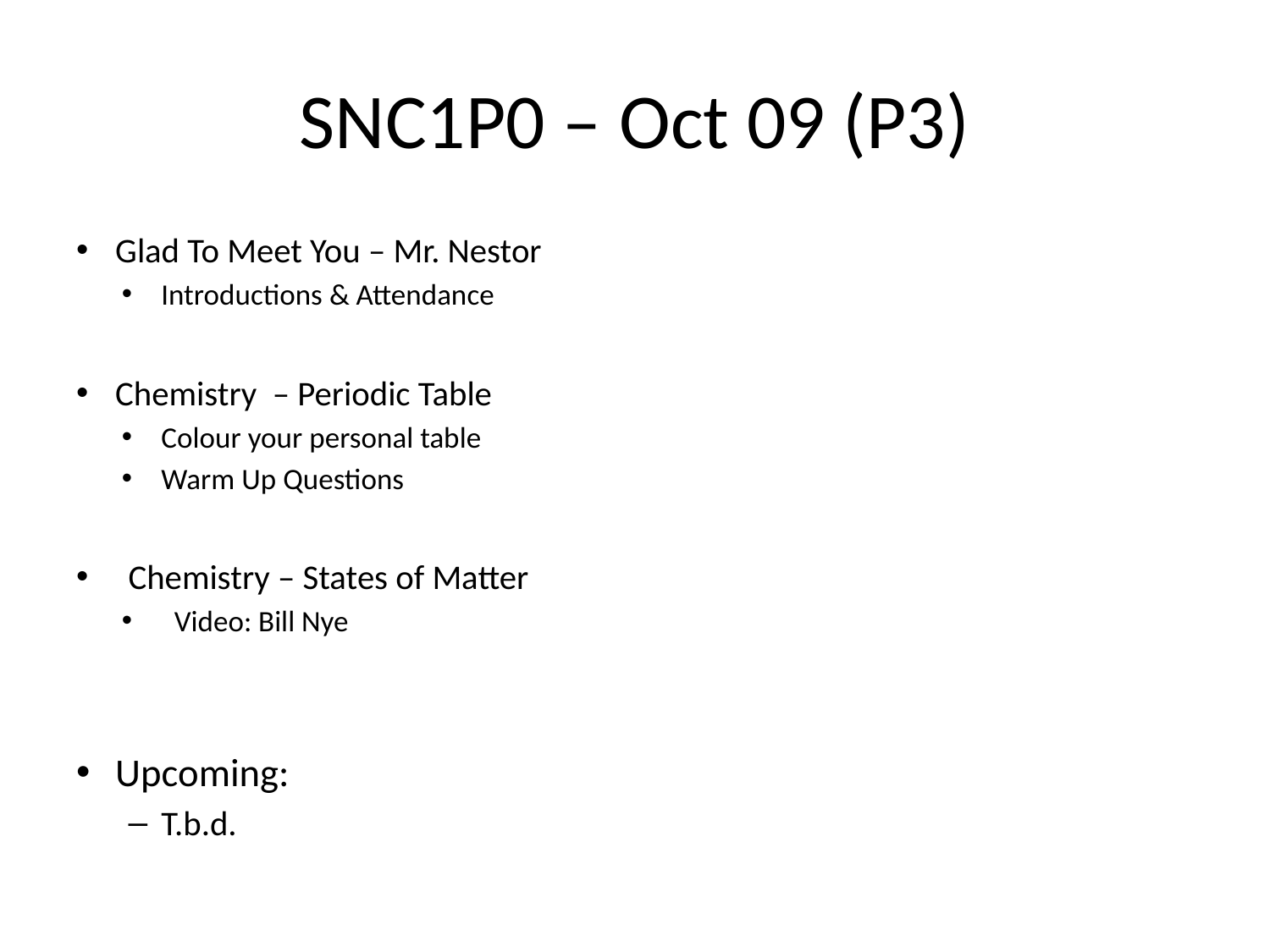

# SNC1P0 – Oct 09 (P3)
Glad To Meet You – Mr. Nestor
Introductions & Attendance

Chemistry  – Periodic Table
Colour your personal table
Warm Up Questions

Chemistry – States of Matter
Video: Bill Nye

Upcoming:
T.b.d.